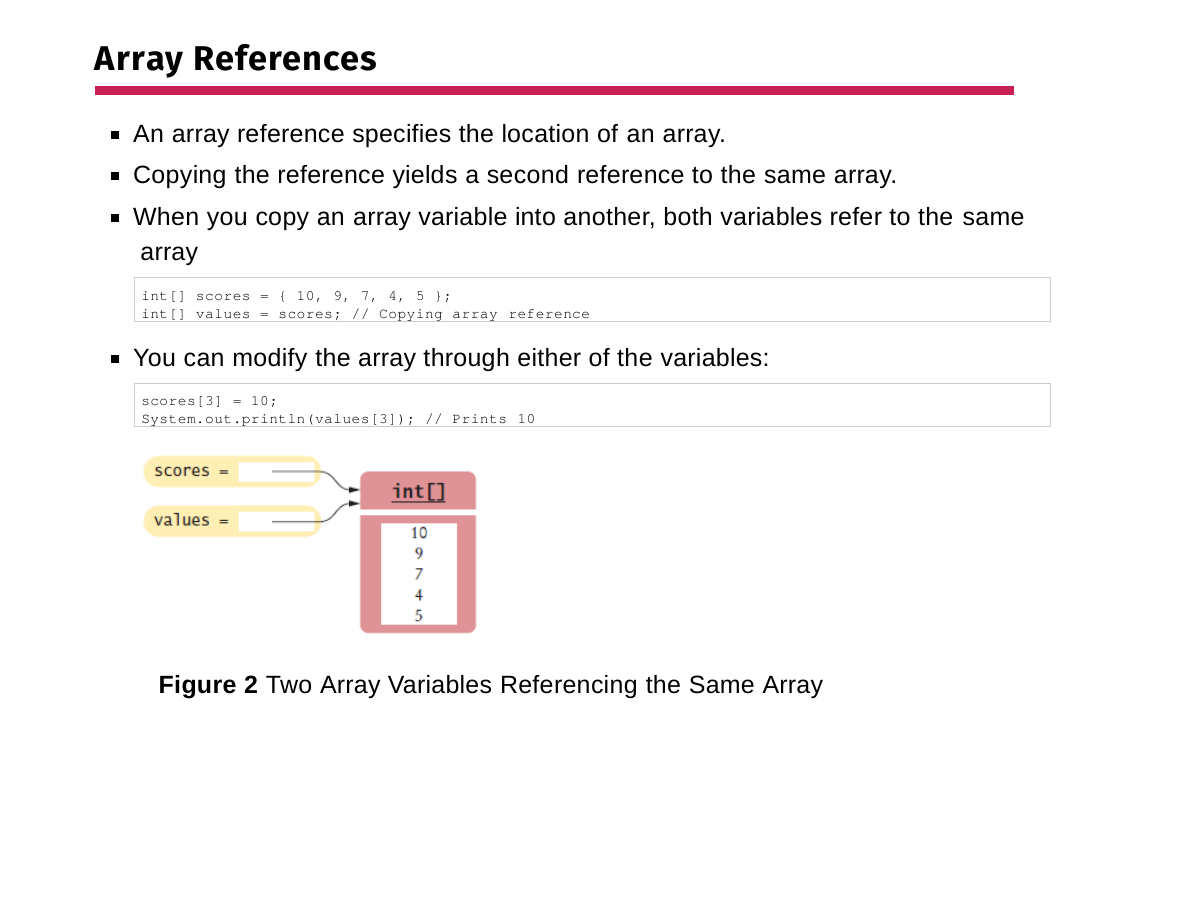

# Array References
An array reference specifies the location of an array.
Copying the reference yields a second reference to the same array.
When you copy an array variable into another, both variables refer to the same  array

int[] scores = { 10, 9, 7, 4, 5 };
int[] values = scores; // Copying array reference
You can modify the array through either of the variables:

scores[3] = 10;  System.out.println(values[3]); // Prints 10

Figure 2 Two Array Variables Referencing the Same Array